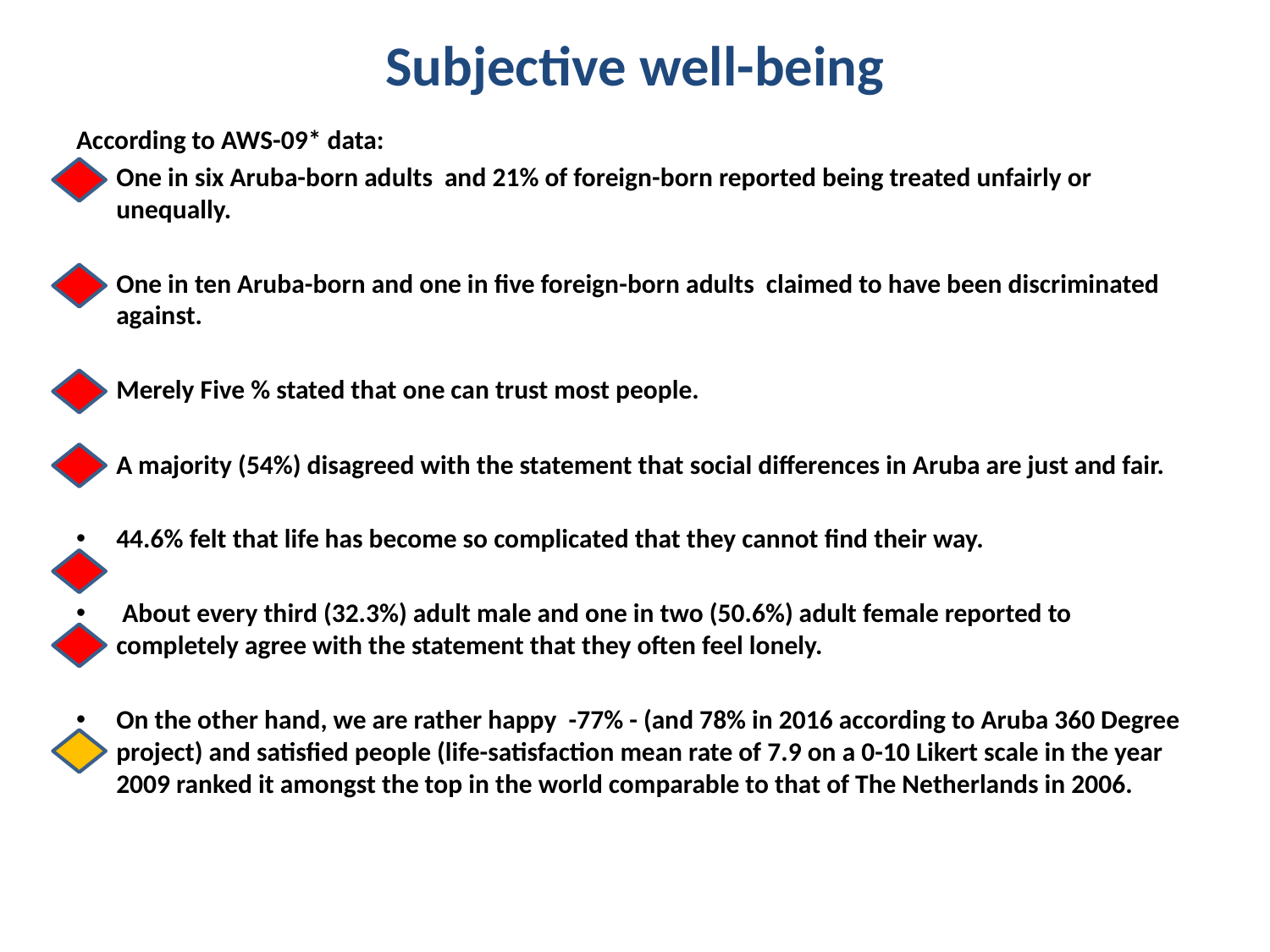

# Subjective well-being
According to AWS-09* data:
One in six Aruba-born adults  and 21% of foreign-born reported being treated unfairly or unequally.

One in ten Aruba-born and one in five foreign-born adults  claimed to have been discriminated against.

Merely Five % stated that one can trust most people.

A majority (54%) disagreed with the statement that social differences in Aruba are just and fair.

44.6% felt that life has become so complicated that they cannot find their way.

 About every third (32.3%) adult male and one in two (50.6%) adult female reported to completely agree with the statement that they often feel lonely.

On the other hand, we are rather happy  -77% - (and 78% in 2016 according to Aruba 360 Degree project) and satisfied people (life-satisfaction mean rate of 7.9 on a 0-10 Likert scale in the year 2009 ranked it amongst the top in the world comparable to that of The Netherlands in 2006.